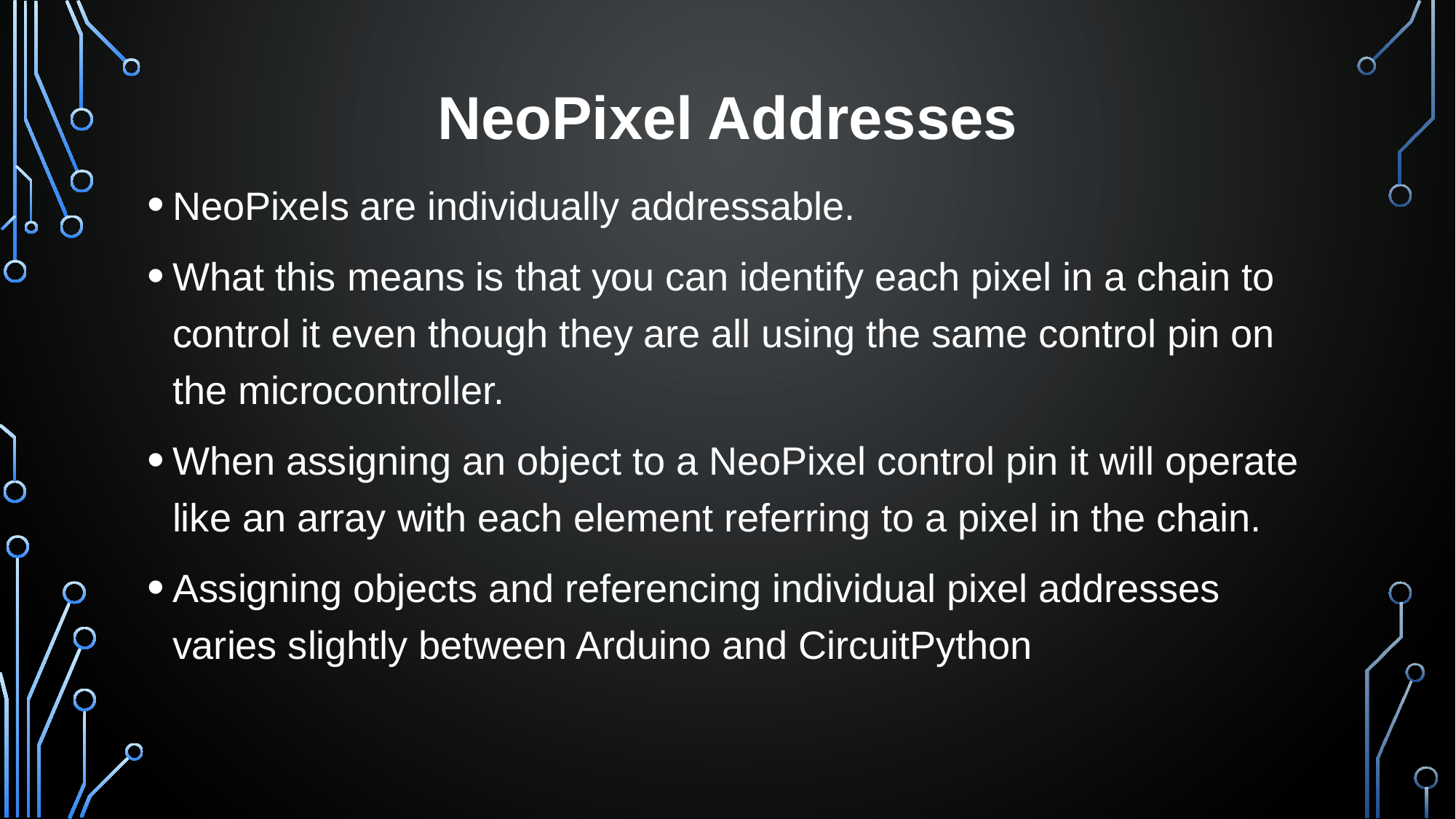

# NeoPixel Addresses
NeoPixels are individually addressable.
What this means is that you can identify each pixel in a chain to control it even though they are all using the same control pin on the microcontroller.
When assigning an object to a NeoPixel control pin it will operate like an array with each element referring to a pixel in the chain.
Assigning objects and referencing individual pixel addresses varies slightly between Arduino and CircuitPython